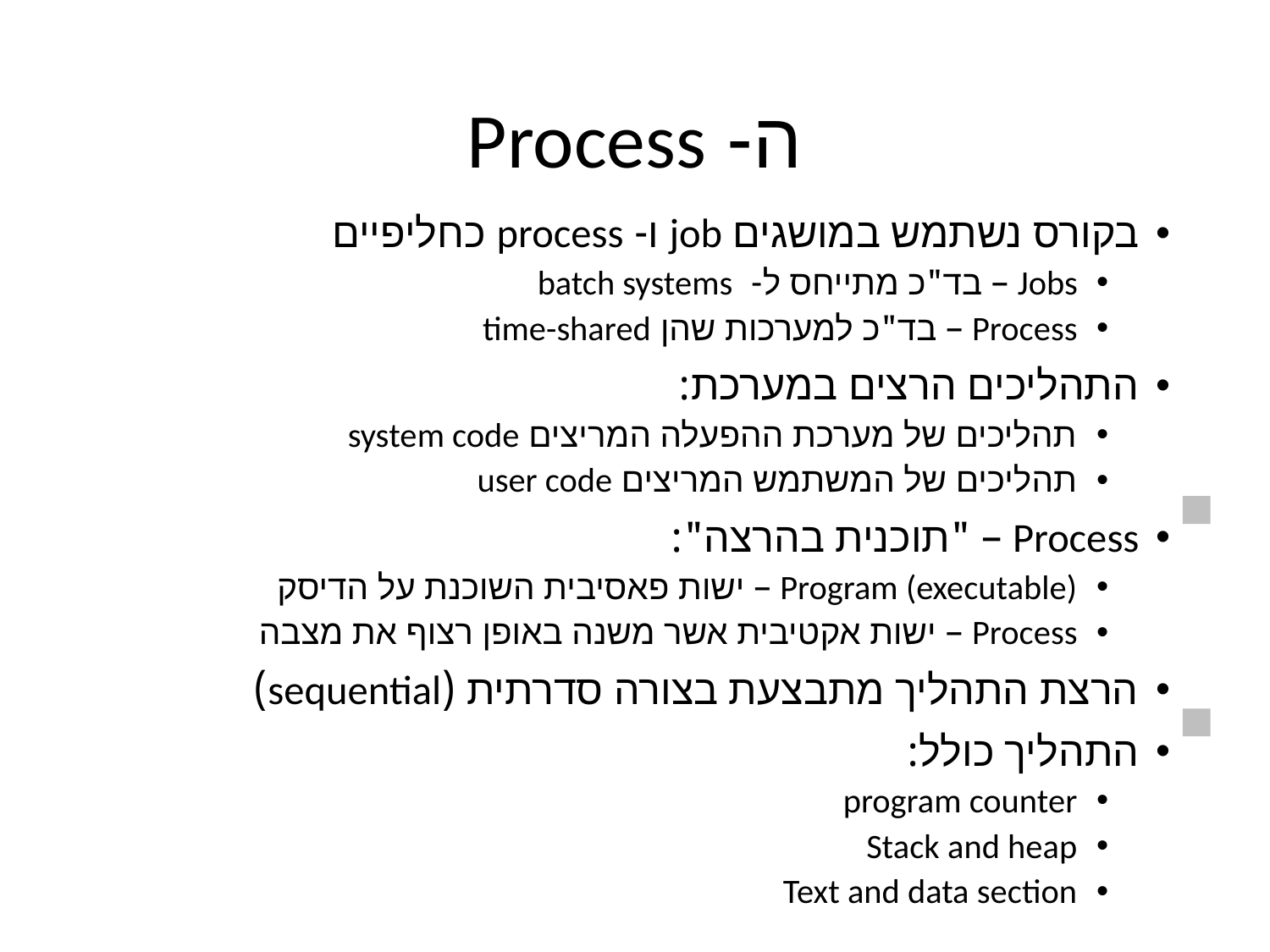

# ה- Process
בקורס נשתמש במושגים job ו- process כחליפיים
Jobs – בד"כ מתייחס ל-  batch systems
Process – בד"כ למערכות שהן time-shared
התהליכים הרצים במערכת:
תהליכים של מערכת ההפעלה המריצים system code
תהליכים של המשתמש המריצים user code
Process – "תוכנית בהרצה":
Program (executable) – ישות פאסיבית השוכנת על הדיסק
Process – ישות אקטיבית אשר משנה באופן רצוף את מצבה
הרצת התהליך מתבצעת בצורה סדרתית (sequential)
התהליך כולל:
program counter
Stack and heap
Text and data section